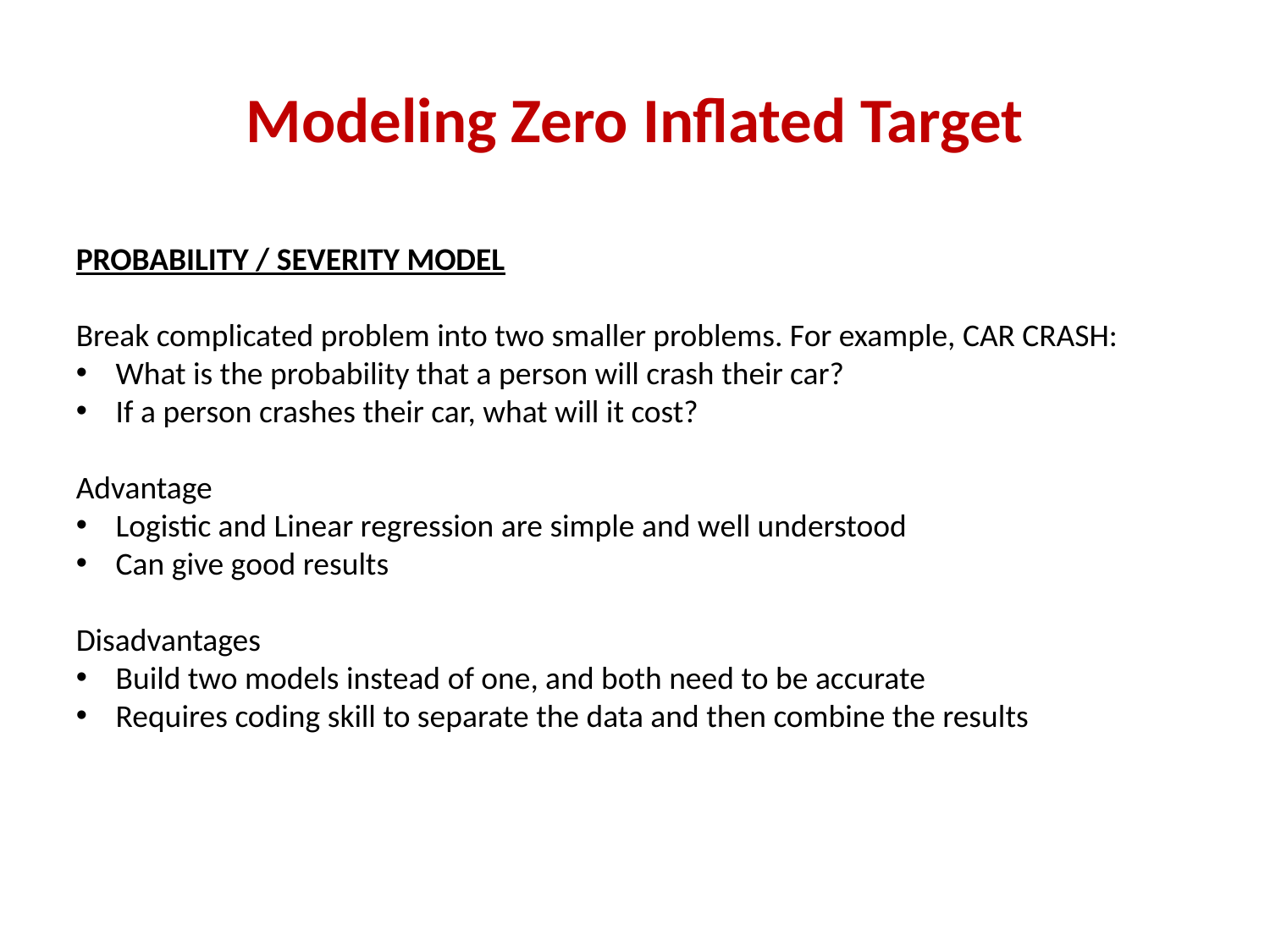

# Modeling Zero Inflated Target
PROBABILITY / SEVERITY MODEL

Break complicated problem into two smaller problems. For example, CAR CRASH:
What is the probability that a person will crash their car?
If a person crashes their car, what will it cost?

Advantage
Logistic and Linear regression are simple and well understood
Can give good results

Disadvantages
Build two models instead of one, and both need to be accurate
Requires coding skill to separate the data and then combine the results